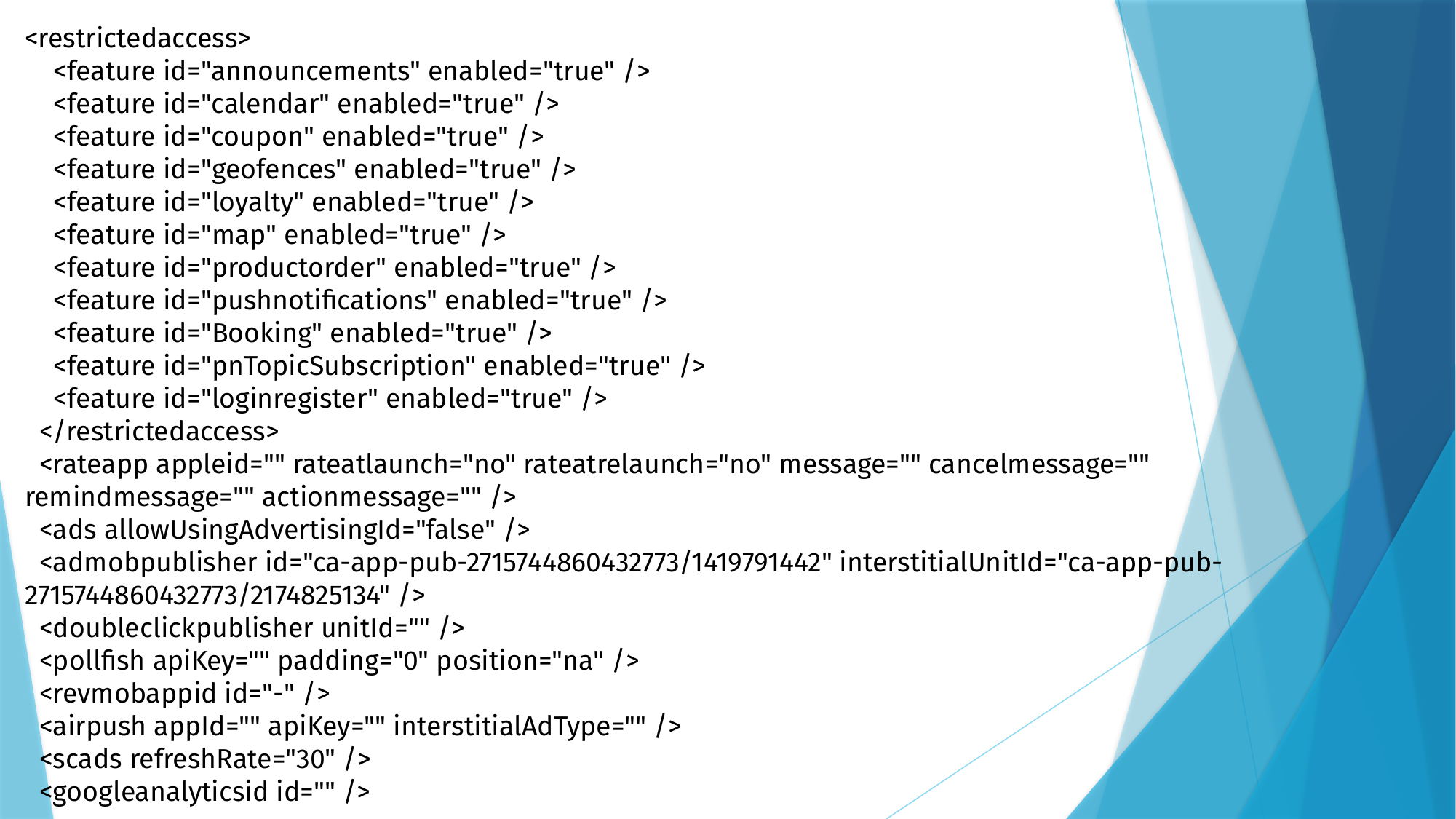

<restrictedaccess>
    <feature id="announcements" enabled="true" />
    <feature id="calendar" enabled="true" />
    <feature id="coupon" enabled="true" />
    <feature id="geofences" enabled="true" />
    <feature id="loyalty" enabled="true" />
    <feature id="map" enabled="true" />
    <feature id="productorder" enabled="true" />
    <feature id="pushnotifications" enabled="true" />
    <feature id="Booking" enabled="true" />
    <feature id="pnTopicSubscription" enabled="true" />
    <feature id="loginregister" enabled="true" />
  </restrictedaccess>
  <rateapp appleid="" rateatlaunch="no" rateatrelaunch="no" message="" cancelmessage="" remindmessage="" actionmessage="" />
  <ads allowUsingAdvertisingId="false" />
  <admobpublisher id="ca-app-pub-2715744860432773/1419791442" interstitialUnitId="ca-app-pub-2715744860432773/2174825134" />
  <doubleclickpublisher unitId="" />
  <pollfish apiKey="" padding="0" position="na" />
  <revmobappid id="-" />
  <airpush appId="" apiKey="" interstitialAdType="" />
  <scads refreshRate="30" />
  <googleanalyticsid id="" />